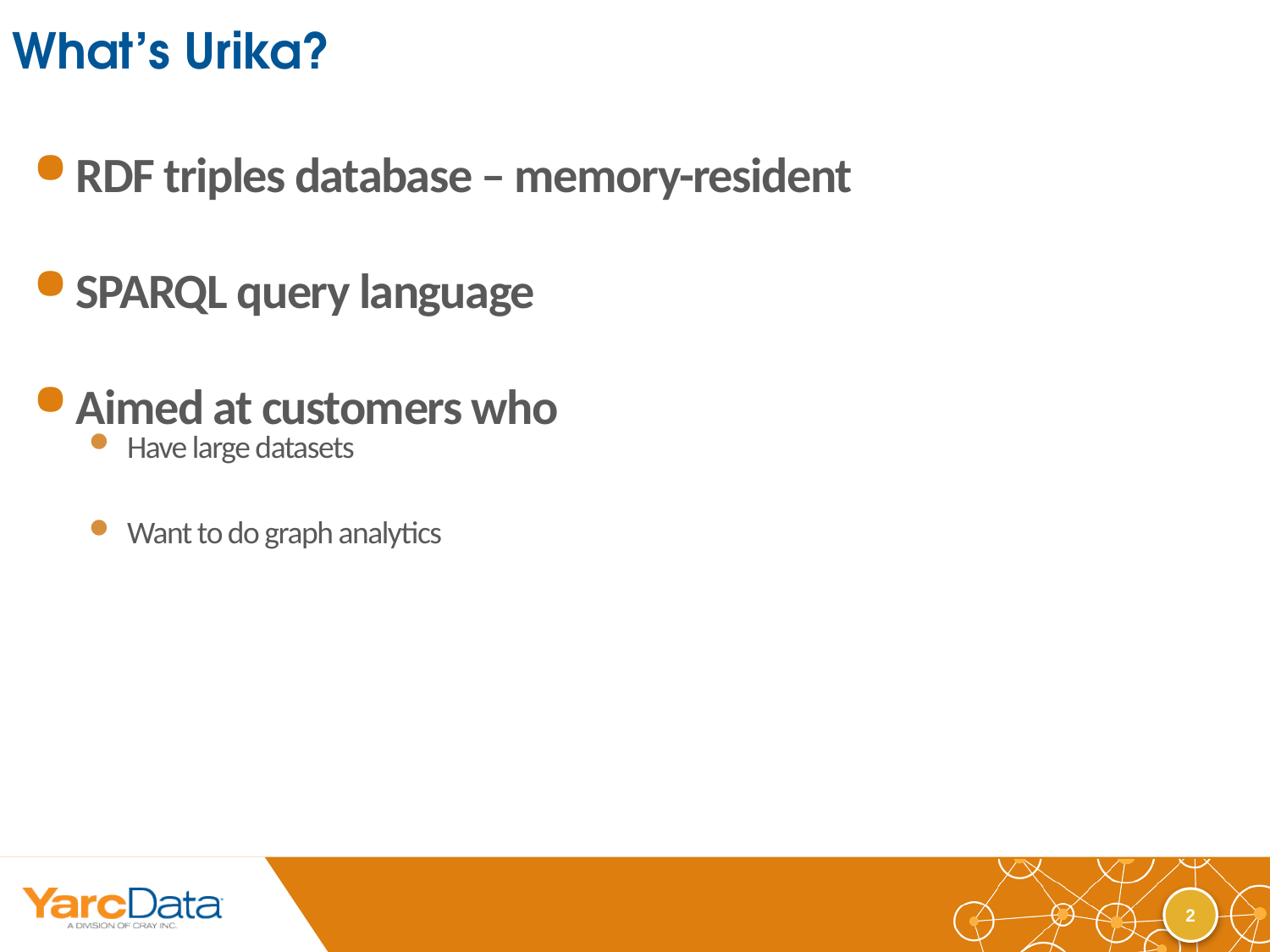

# What’s Urika?
RDF triples database – memory-resident

SPARQL query language

Aimed at customers who
Have large datasets

Want to do graph analytics